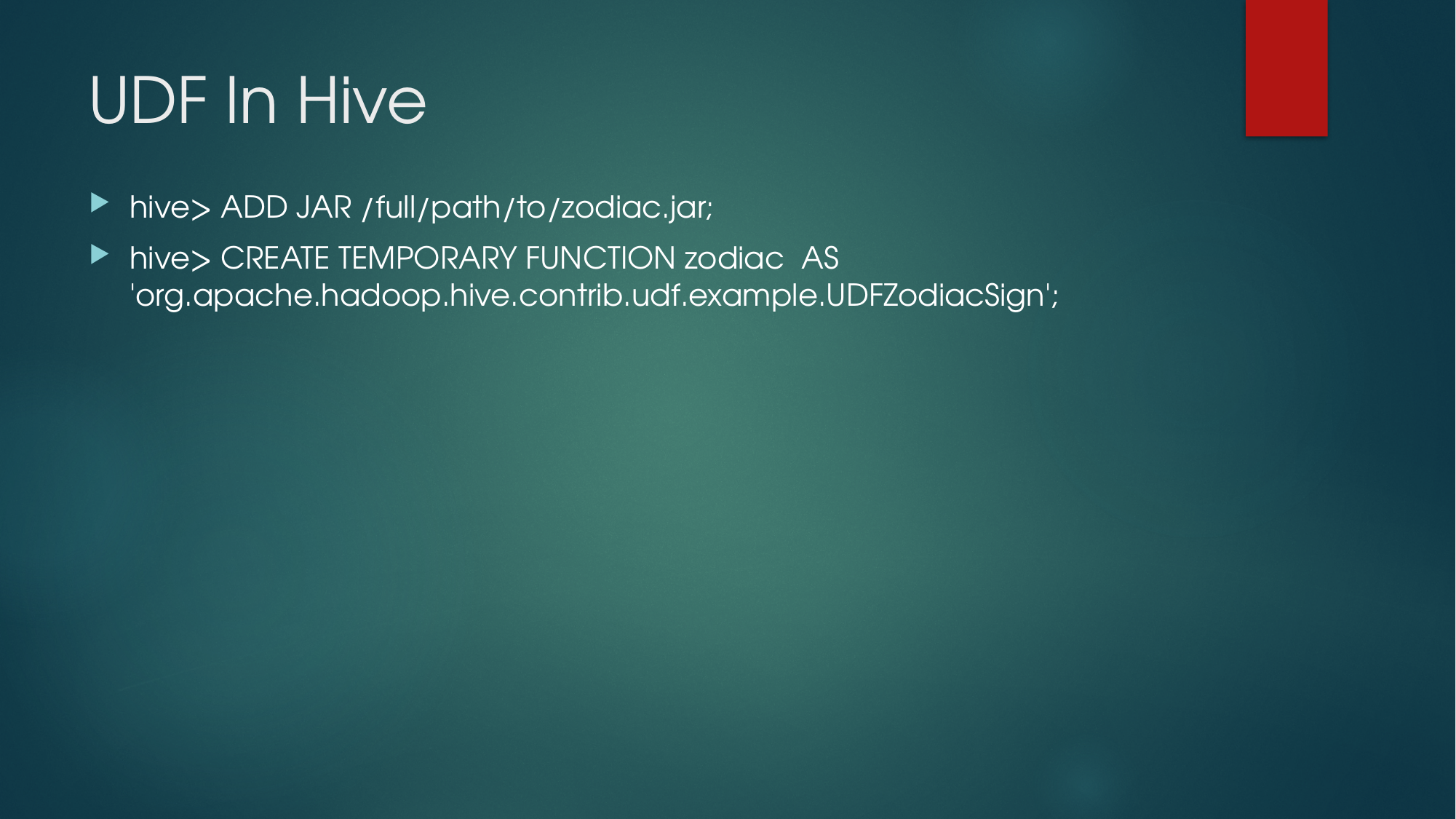

# UDF In Hive
hive> ADD JAR /full/path/to/zodiac.jar;
hive> CREATE TEMPORARY FUNCTION zodiac  AS 'org.apache.hadoop.hive.contrib.udf.example.UDFZodiacSign';